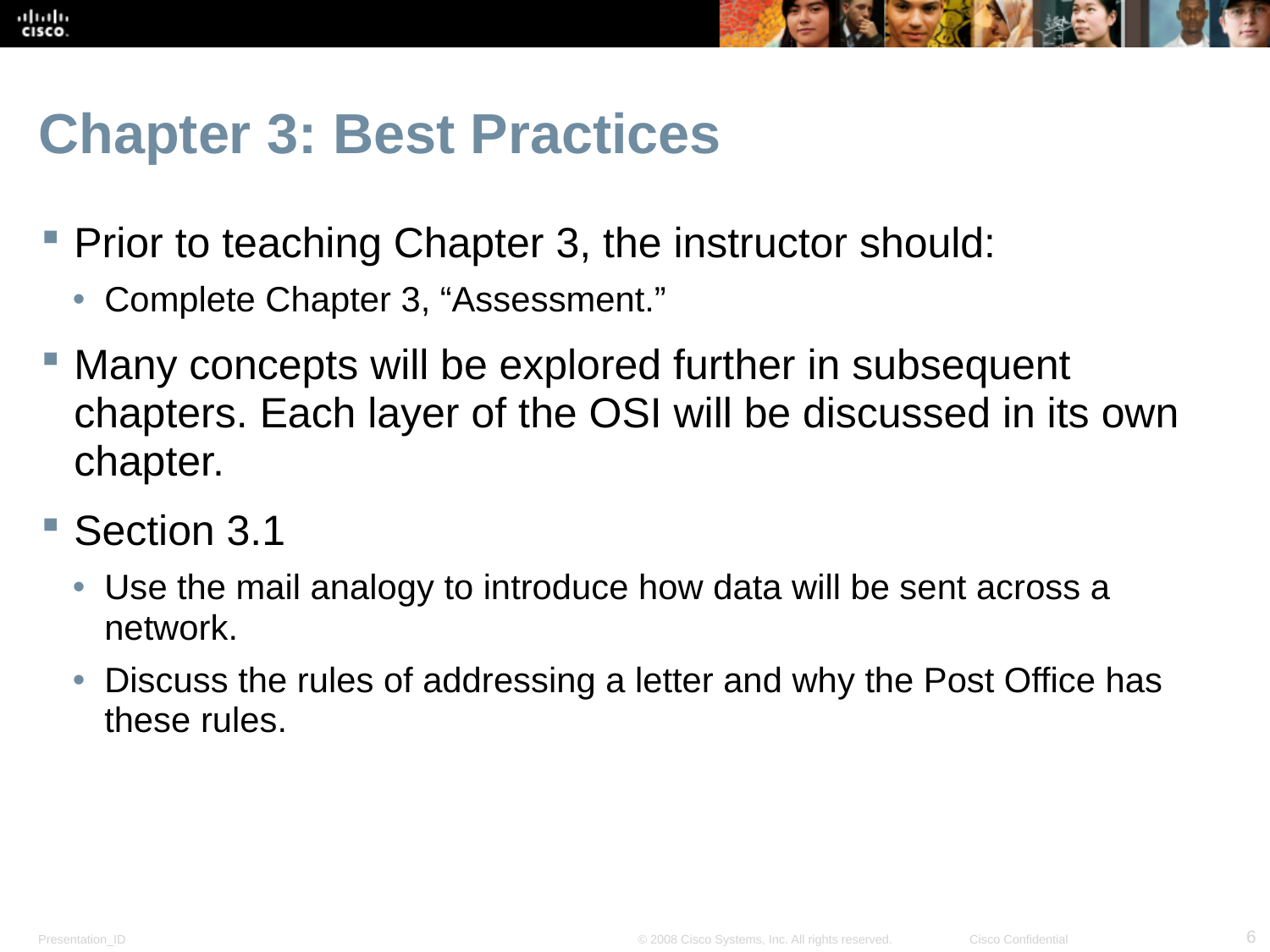

# Chapter 3: Best Practices
Prior to teaching Chapter 3, the instructor should:
Complete Chapter 3, “Assessment.”
Many concepts will be explored further in subsequent chapters. Each layer of the OSI will be discussed in its own chapter.
Section 3.1
Use the mail analogy to introduce how data will be sent across a network.
Discuss the rules of addressing a letter and why the Post Office has these rules.